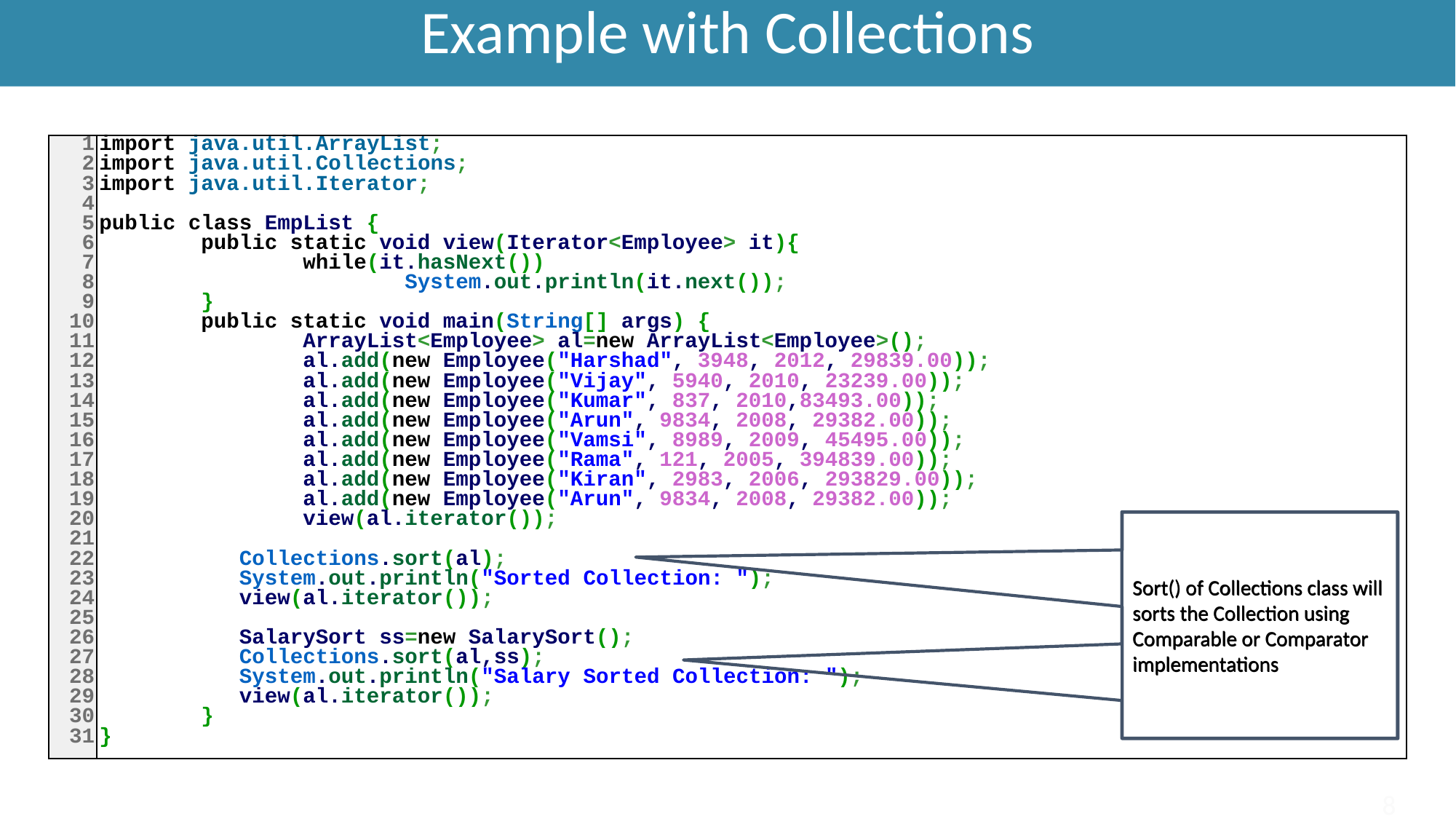

Example with Collections

# Collection Framework
| 1 2 3 4 5 6 7 8 9 10 11 12 13 14 15 16 17 18 19 20 21 22 23 24 25 26 27 28 29 30 31 | import java.util.ArrayList; import java.util.Collections; import java.util.Iterator; public class EmpList {         public static void view(Iterator<Employee> it){                 while(it.hasNext())                         System.out.println(it.next());         }         public static void main(String[] args) {                 ArrayList<Employee> al=new ArrayList<Employee>();                 al.add(new Employee("Harshad", 3948, 2012, 29839.00));                 al.add(new Employee("Vijay", 5940, 2010, 23239.00));                 al.add(new Employee("Kumar", 837, 2010,83493.00));                 al.add(new Employee("Arun", 9834, 2008, 29382.00));                 al.add(new Employee("Vamsi", 8989, 2009, 45495.00));                 al.add(new Employee("Rama", 121, 2005, 394839.00));                 al.add(new Employee("Kiran", 2983, 2006, 293829.00));                 al.add(new Employee("Arun", 9834, 2008, 29382.00));                 view(al.iterator());                            Collections.sort(al);            System.out.println("Sorted Collection: ");            view(al.iterator());                    SalarySort ss=new SalarySort();            Collections.sort(al,ss);            System.out.println("Salary Sorted Collection: ");            view(al.iterator());         } } |
| --- | --- |
Sort() of Collections class will sorts the Collection using Comparable or Comparator implementations
Sort() of Collections class will sorts the Collection using Comparable or Comparator implementations